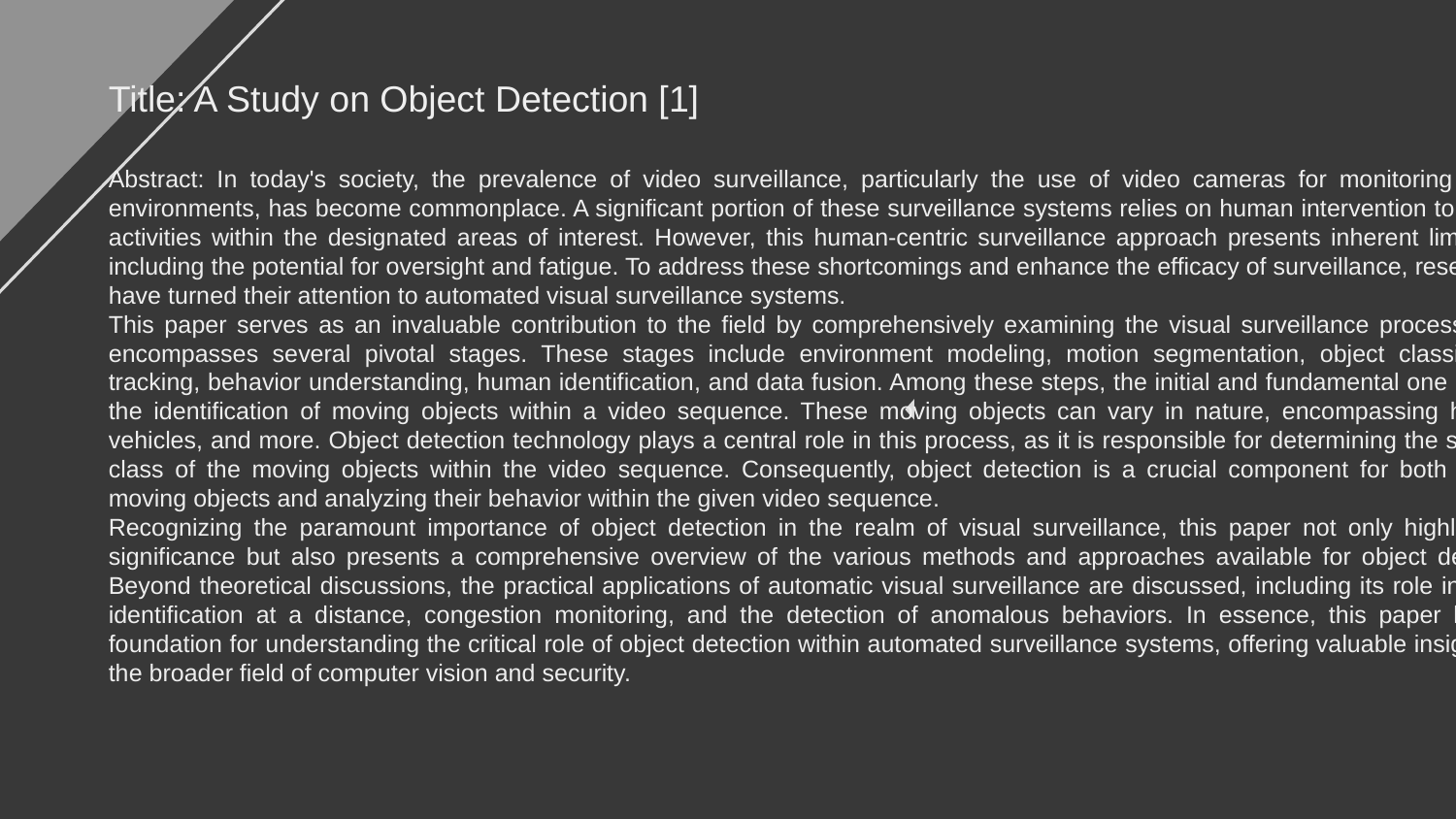

Title: A Study on Object Detection [1]

Abstract: In today's society, the prevalence of video surveillance, particularly the use of video cameras for monitoring various environments, has become commonplace. A significant portion of these surveillance systems relies on human intervention to monitor activities within the designated areas of interest. However, this human-centric surveillance approach presents inherent limitations, including the potential for oversight and fatigue. To address these shortcomings and enhance the efficacy of surveillance, researchers have turned their attention to automated visual surveillance systems.
This paper serves as an invaluable contribution to the field by comprehensively examining the visual surveillance process, which encompasses several pivotal stages. These stages include environment modeling, motion segmentation, object classification, tracking, behavior understanding, human identification, and data fusion. Among these steps, the initial and fundamental one involves the identification of moving objects within a video sequence. These moving objects can vary in nature, encompassing humans, vehicles, and more. Object detection technology plays a central role in this process, as it is responsible for determining the semantic class of the moving objects within the video sequence. Consequently, object detection is a crucial component for both tracking moving objects and analyzing their behavior within the given video sequence.
Recognizing the paramount importance of object detection in the realm of visual surveillance, this paper not only highlights its significance but also presents a comprehensive overview of the various methods and approaches available for object detection. Beyond theoretical discussions, the practical applications of automatic visual surveillance are discussed, including its role in human identification at a distance, congestion monitoring, and the detection of anomalous behaviors. In essence, this paper lays the foundation for understanding the critical role of object detection within automated surveillance systems, offering valuable insights into the broader field of computer vision and security.